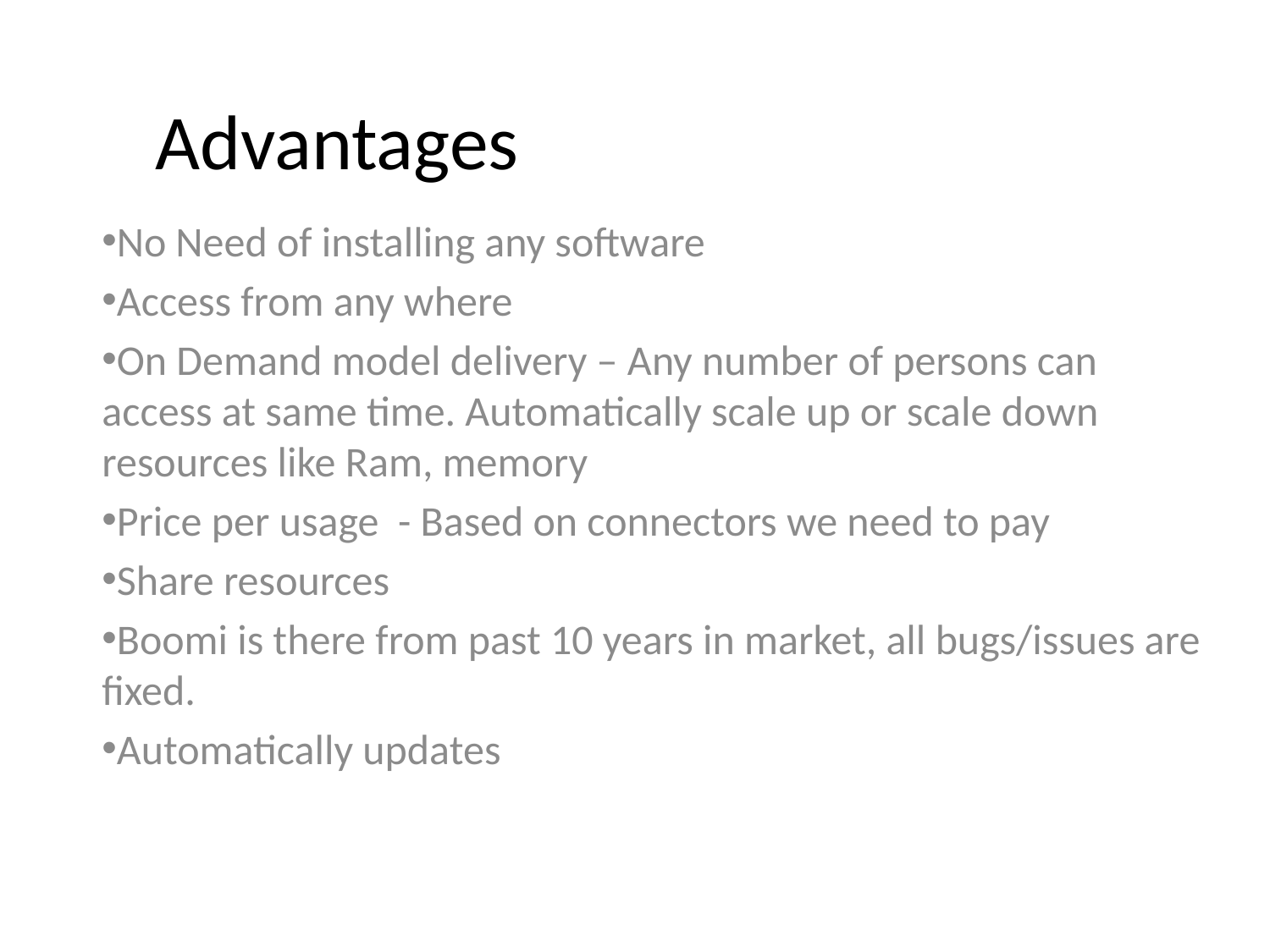

# Advantages
No Need of installing any software
Access from any where
On Demand model delivery – Any number of persons can access at same time. Automatically scale up or scale down resources like Ram, memory
Price per usage  - Based on connectors we need to pay
Share resources
Boomi is there from past 10 years in market, all bugs/issues are fixed.
Automatically updates